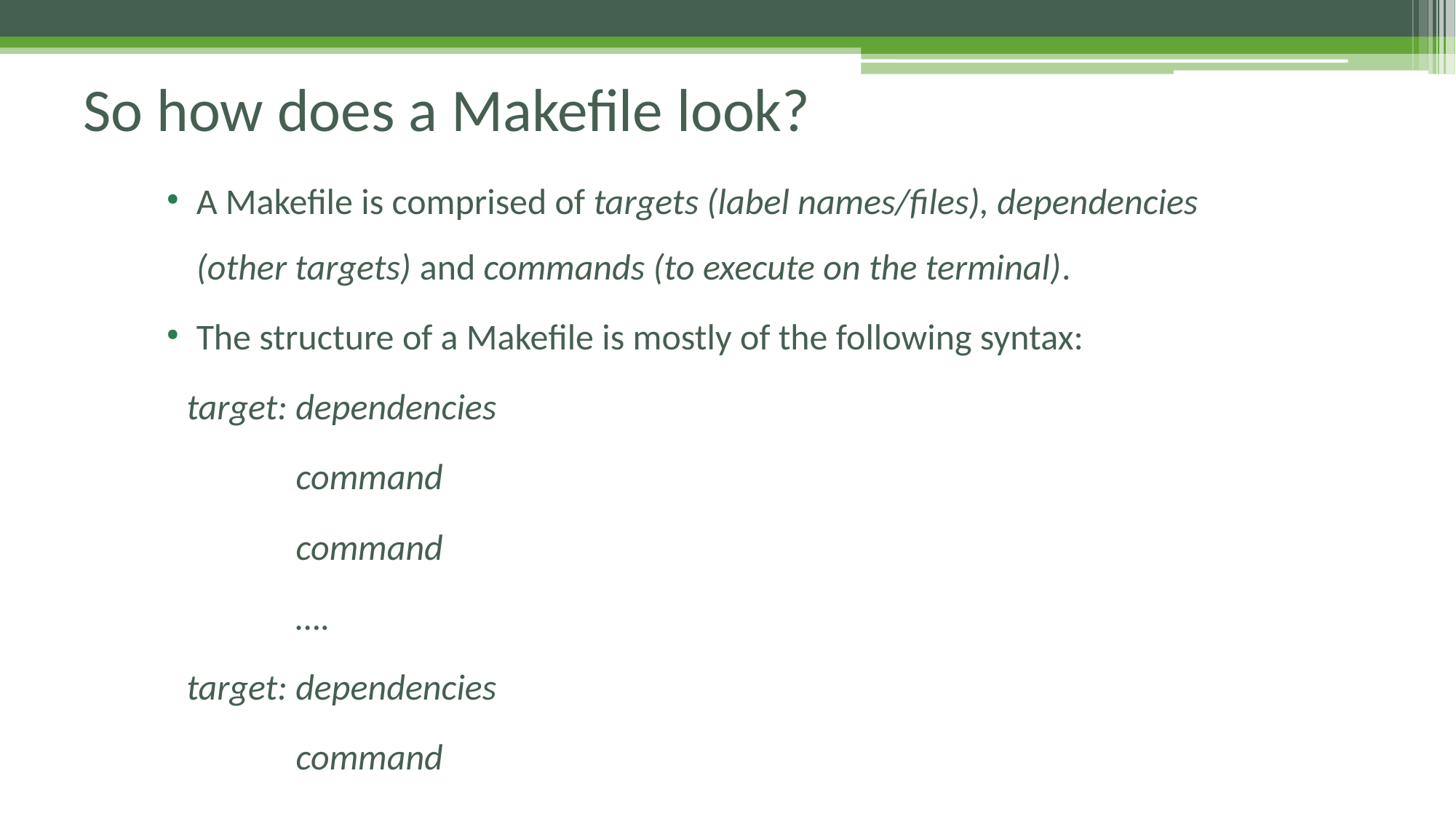

# So how does a Makefile look?
A Makefile is comprised of targets (label names/files), dependencies (other targets) and commands (to execute on the terminal).
The structure of a Makefile is mostly of the following syntax:
target: dependencies
	command
	command
	….
target: dependencies
	command

	….